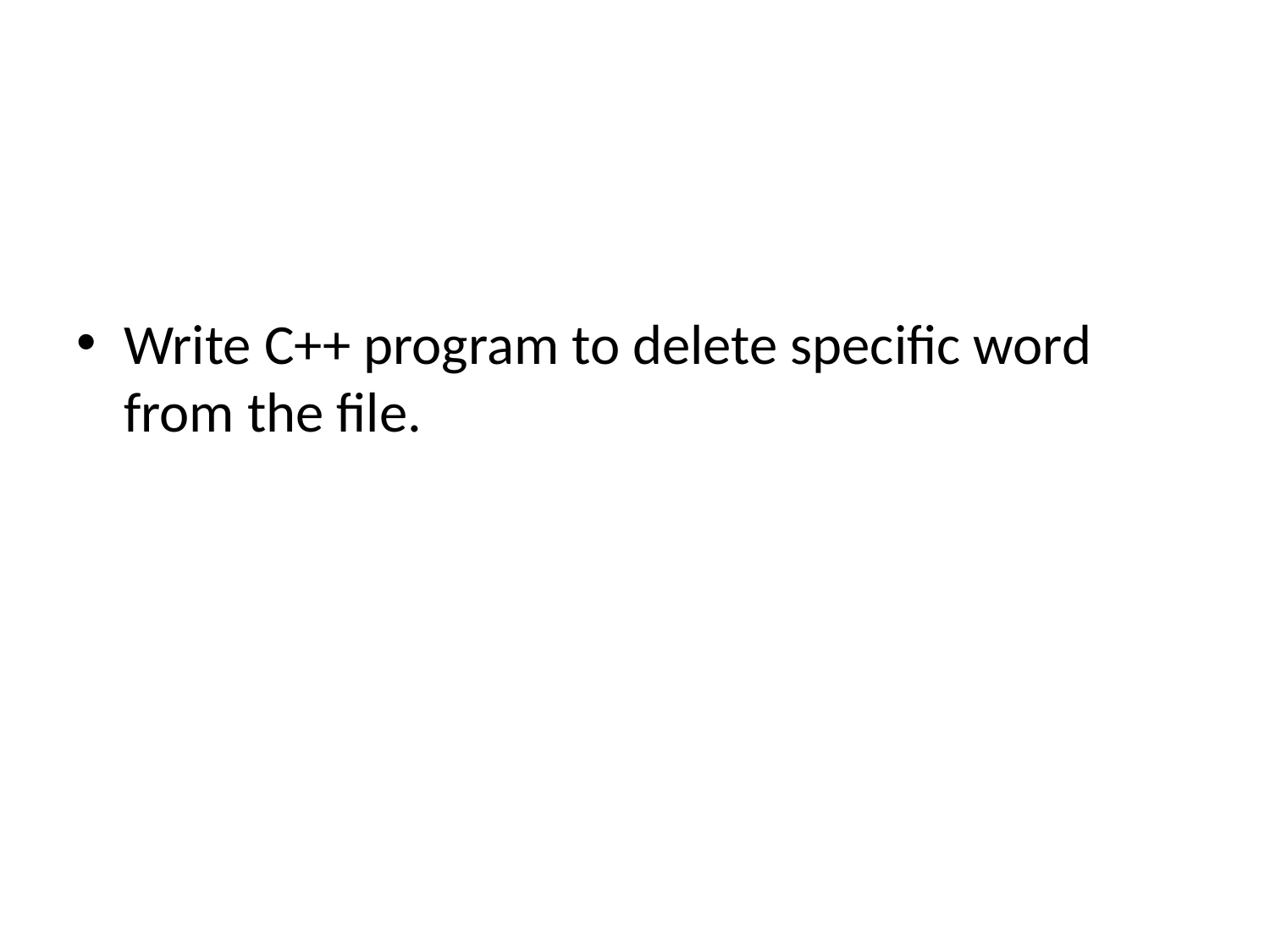

Write C++ program to delete specific word from the file.